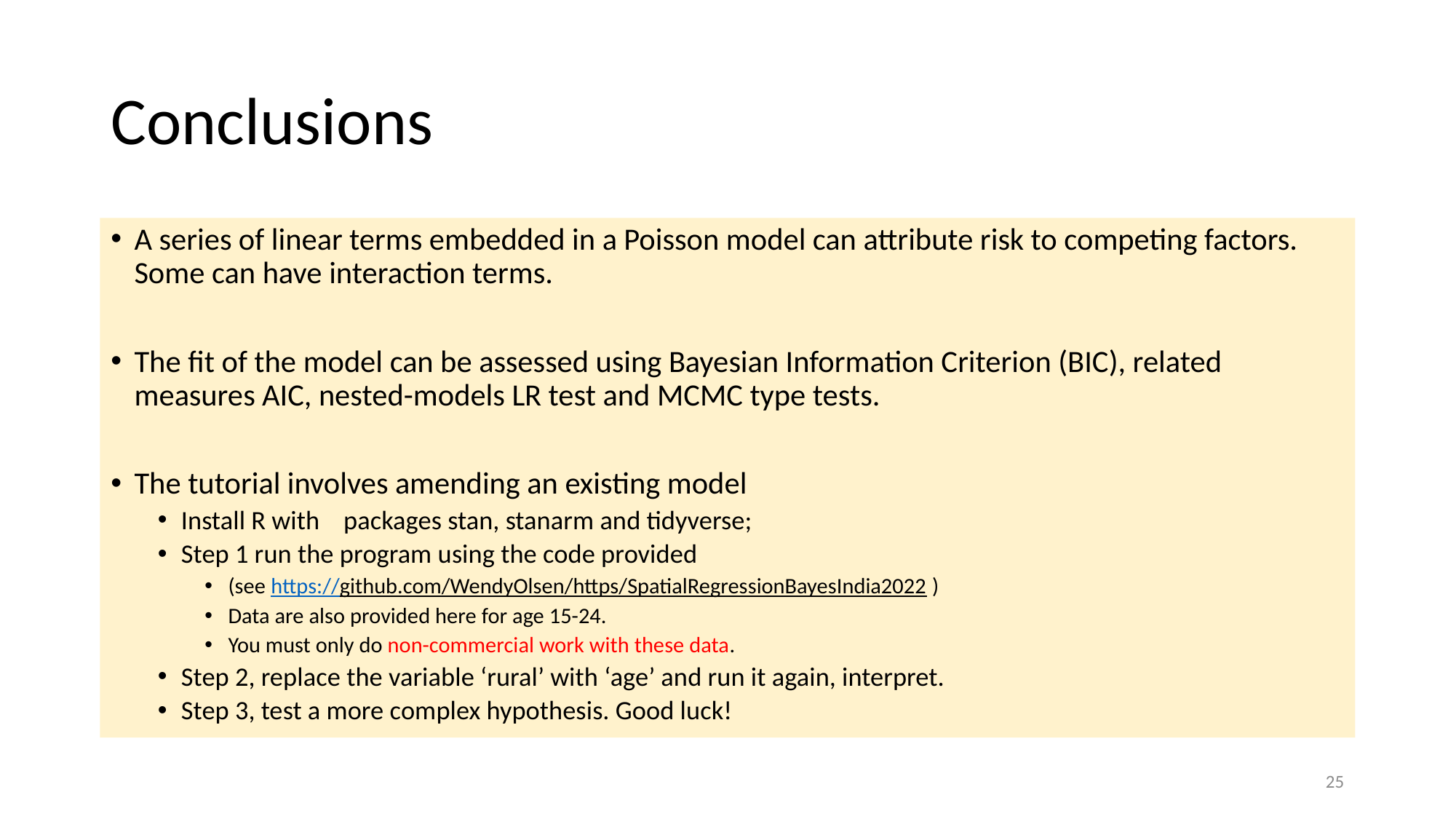

# Conclusions
A series of linear terms embedded in a Poisson model can attribute risk to competing factors.  Some can have interaction terms.

The fit of the model can be assessed using Bayesian Information Criterion (BIC), related measures AIC, nested-models LR test and MCMC type tests.

The tutorial involves amending an existing model
Install R with    packages stan, stanarm and tidyverse;
Step 1 run the program using the code provided
(see https://github.com/WendyOlsen/https/SpatialRegressionBayesIndia2022 )
Data are also provided here for age 15-24.
You must only do non-commercial work with these data.
Step 2, replace the variable ‘rural’ with ‘age’ and run it again, interpret.
Step 3, test a more complex hypothesis. Good luck!
25